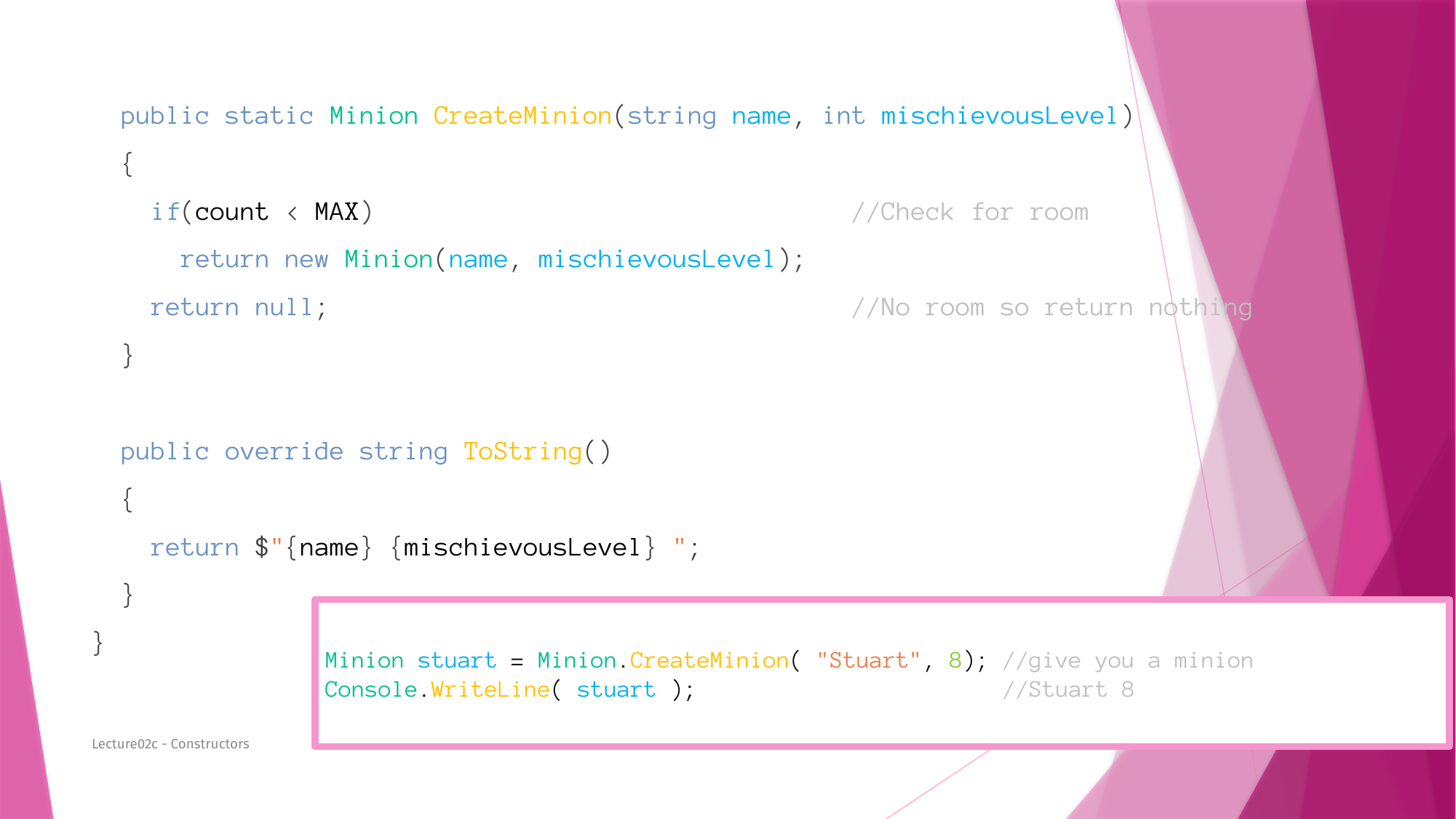

public static Minion CreateMinion(string name, int mischievousLevel)
  {
    if(count < MAX)                                //Check for room
      return new Minion(name, mischievousLevel);
    return null;                                   //No room so return nothing
  }

  public override string ToString()
  {
    return $"{name} {mischievousLevel} ";
  }
}

Minion stuart = Minion.CreateMinion( "Stuart", 8); //give you a minion
Console.WriteLine( stuart );                       //Stuart 8
Lecture02c - Constructors